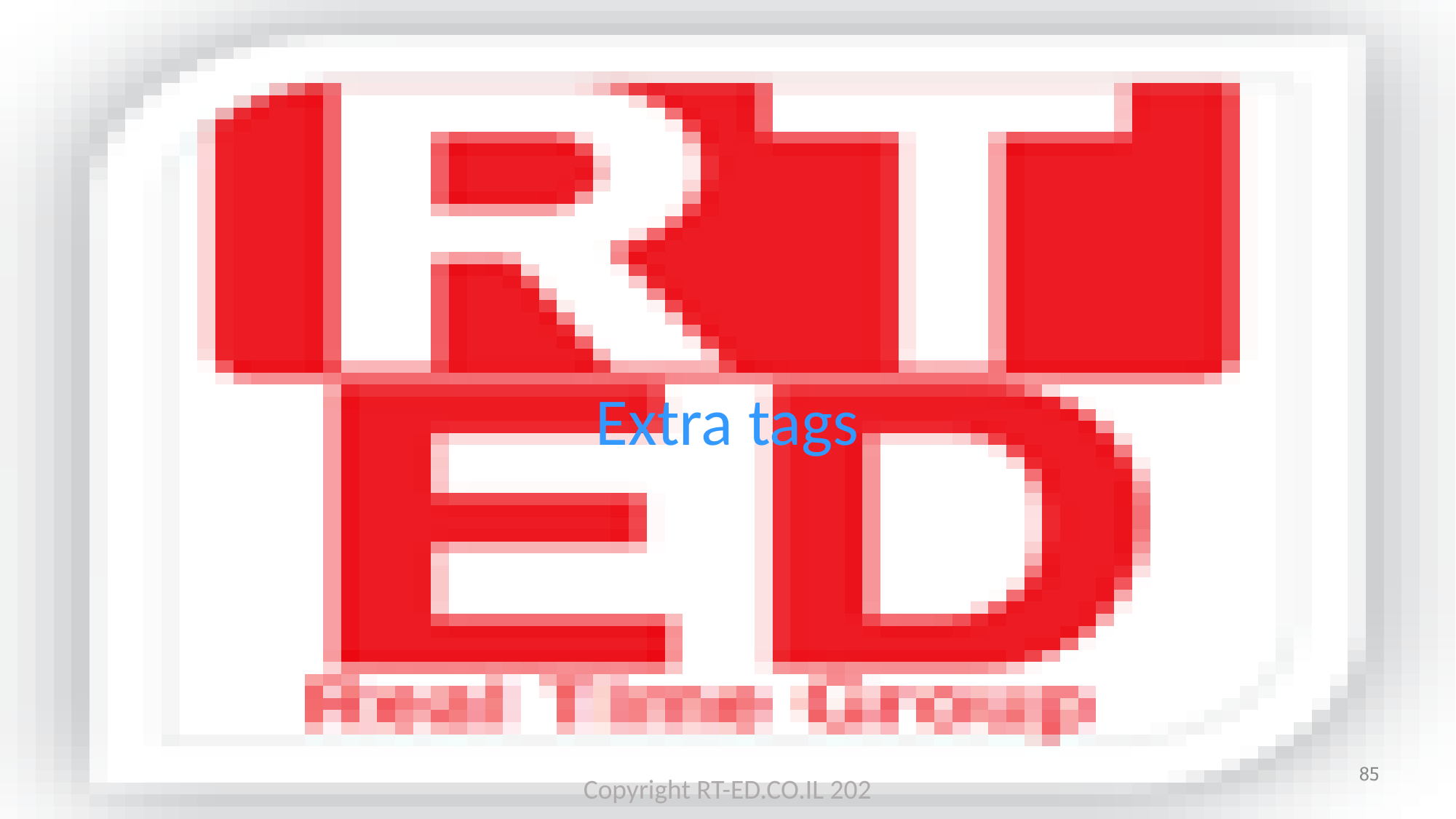

# Extra tags
85
Copyright RT-ED.CO.IL 202